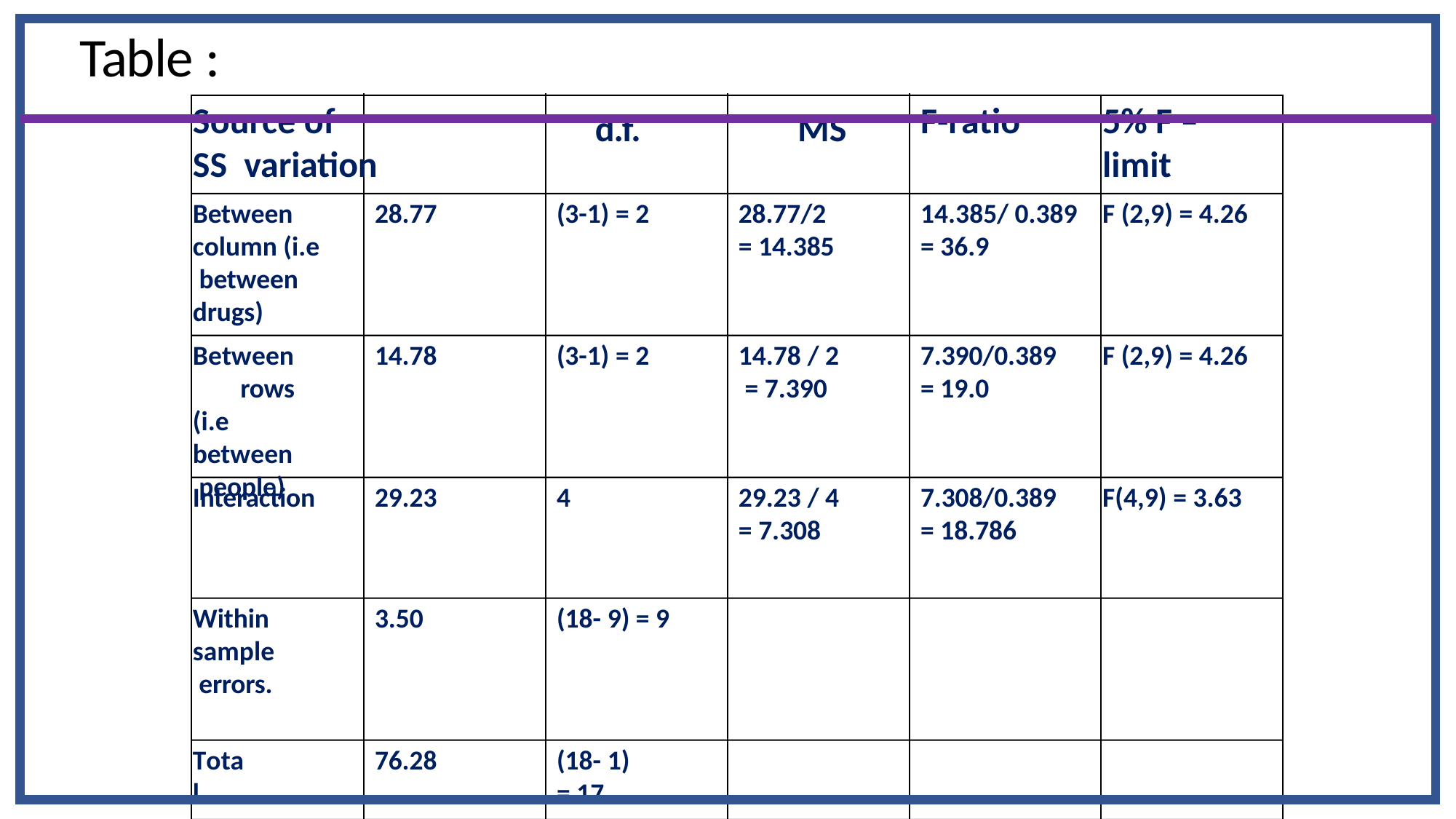

The Anova Table
d.f.	MS

# Table :

Source of	SS  variation
F-ratio
5% F –
limit
28.77
(3-1) = 2
F (2,9) = 4.26
Between  column (i.e  between  drugs)
28.77/2
= 14.385
14.385/ 0.389
= 36.9
14.78
(3-1) = 2
14.78 / 2
= 7.390
7.390/0.389
= 19.0
F (2,9) = 4.26
Between  rows (i.e  between  people)
Interaction
29.23
4
29.23 / 4
= 7.308
7.308/0.389
= 18.786
F(4,9) = 3.63
Within  sample  errors.
3.50
(18- 9) = 9
Total
76.28
(18- 1)
= 17